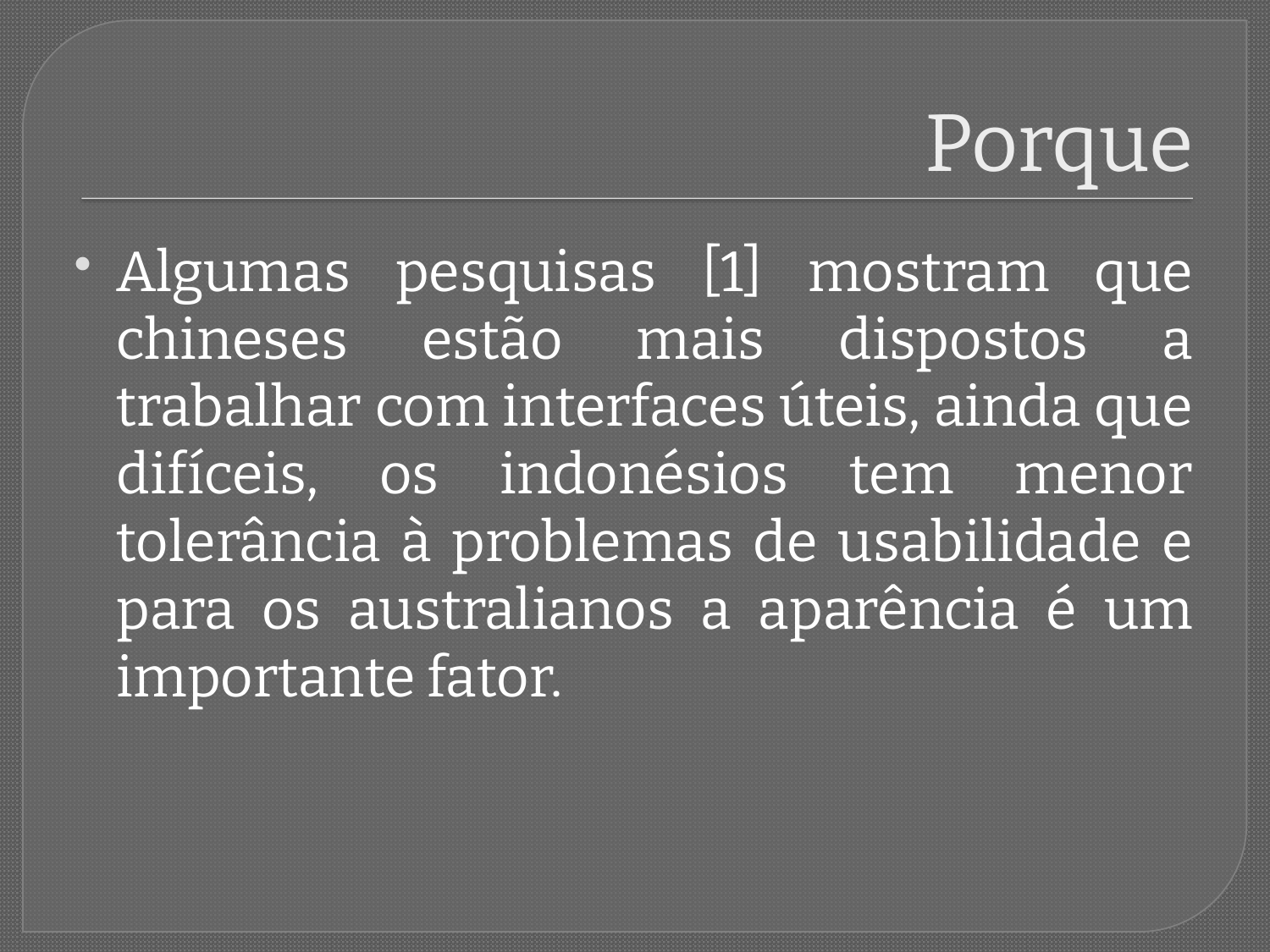

# Porque
Algumas pesquisas [1] mostram que chineses estão mais dispostos a trabalhar com interfaces úteis, ainda que difíceis, os indonésios tem menor tolerância à problemas de usabilidade e para os australianos a aparência é um importante fator.